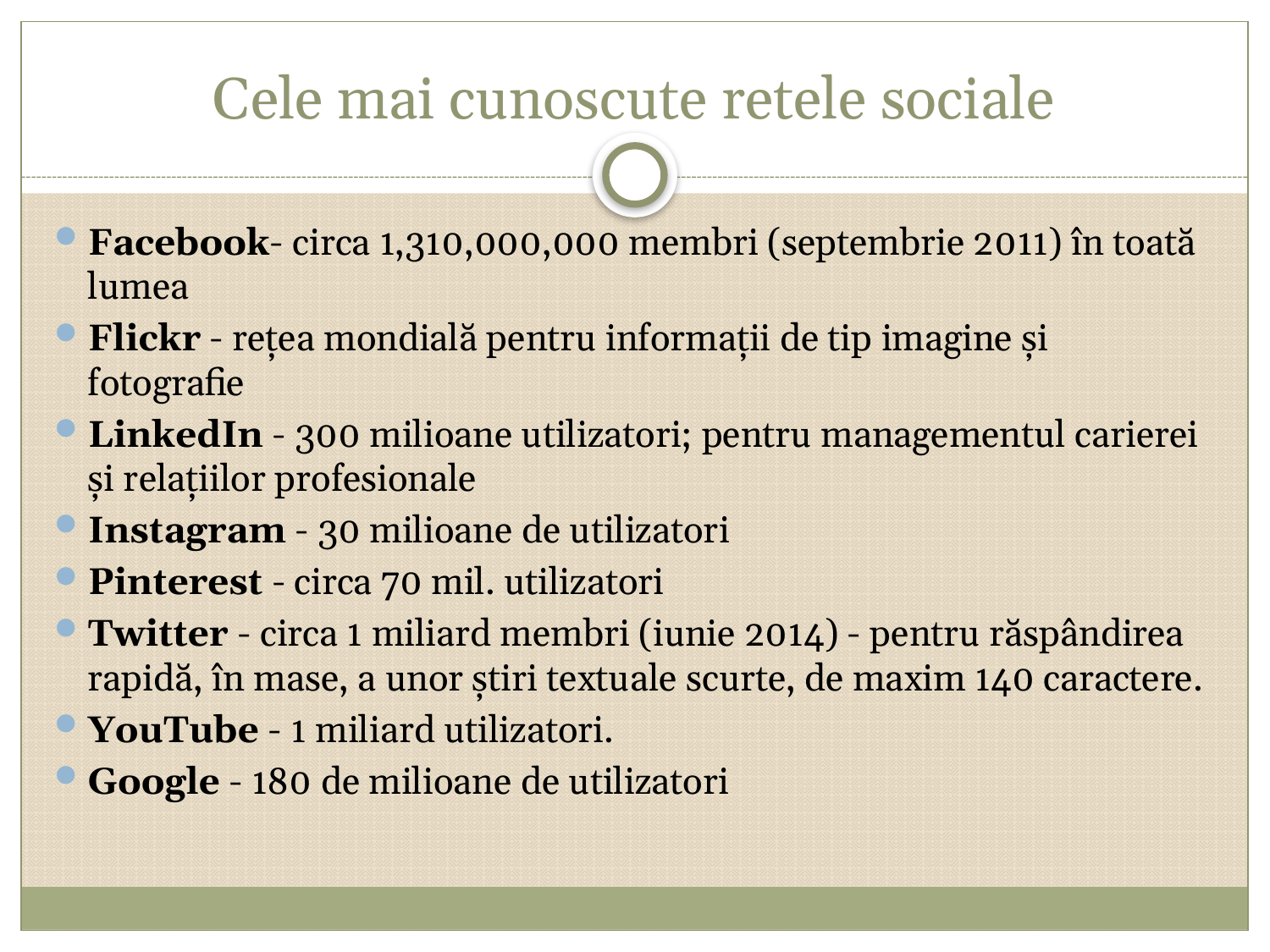

# Cele mai cunoscute retele sociale
Facebook- circa 1,310,000,000 membri (septembrie 2011) în toată lumea
Flickr - rețea mondială pentru informații de tip imagine și fotografie
LinkedIn - 300 milioane utilizatori; pentru managementul carierei și relațiilor profesionale
Instagram - 30 milioane de utilizatori
Pinterest - circa 70 mil. utilizatori
Twitter - circa 1 miliard membri (iunie 2014) - pentru răspândirea rapidă, în mase, a unor știri textuale scurte, de maxim 140 caractere.
YouTube - 1 miliard utilizatori.
Google - 180 de milioane de utilizatori